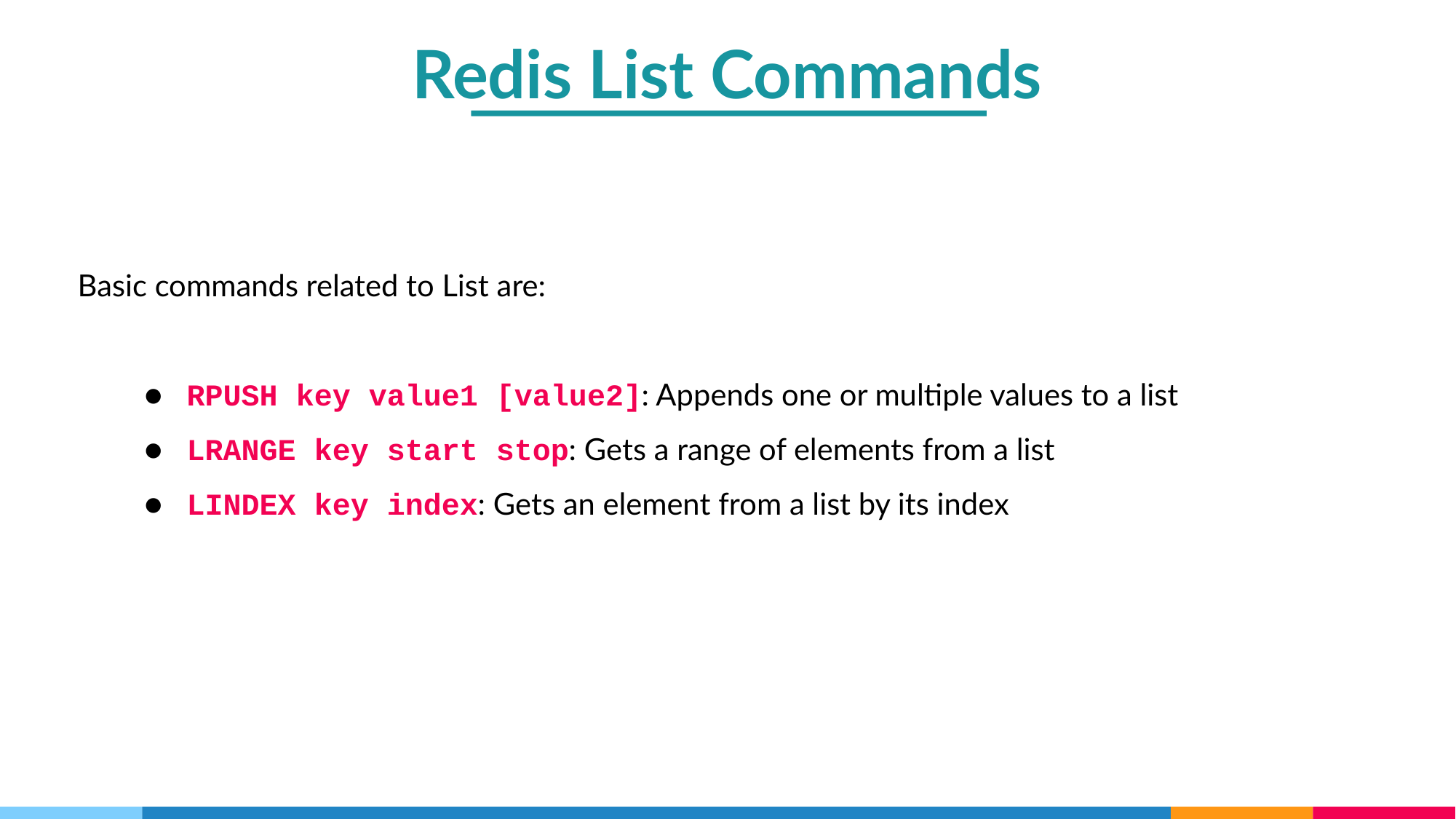

Redis List Commands

Basic commands related to List are:

RPUSH key value1 [value2]: Appends one or multiple values to a list
LRANGE key start stop: Gets a range of elements from a list
LINDEX key index: Gets an element from a list by its index